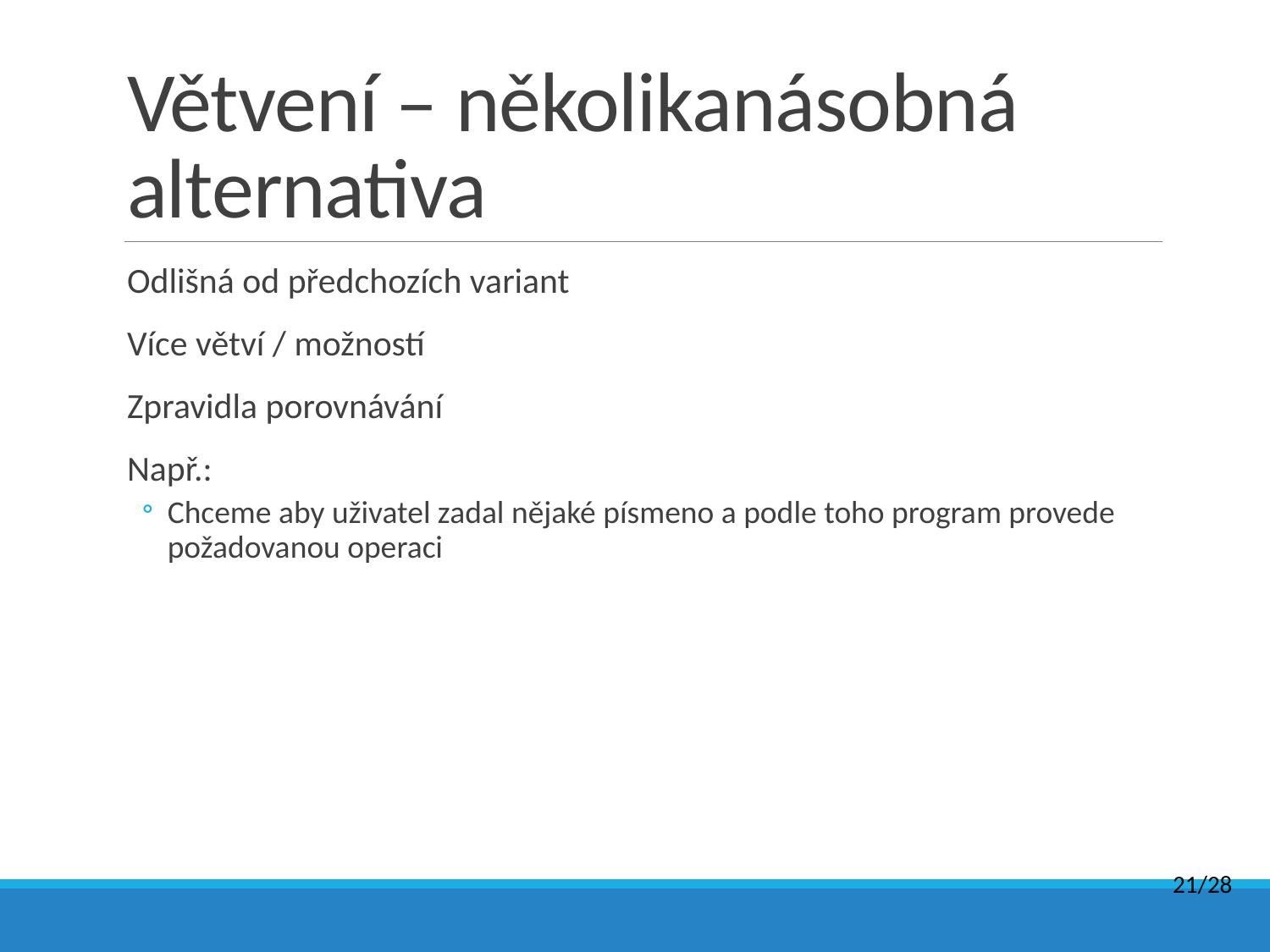

# Větvení – několikanásobná alternativa
Odlišná od předchozích variant
Více větví / možností
Zpravidla porovnávání
Např.:
Chceme aby uživatel zadal nějaké písmeno a podle toho program provede požadovanou operaci
21/28